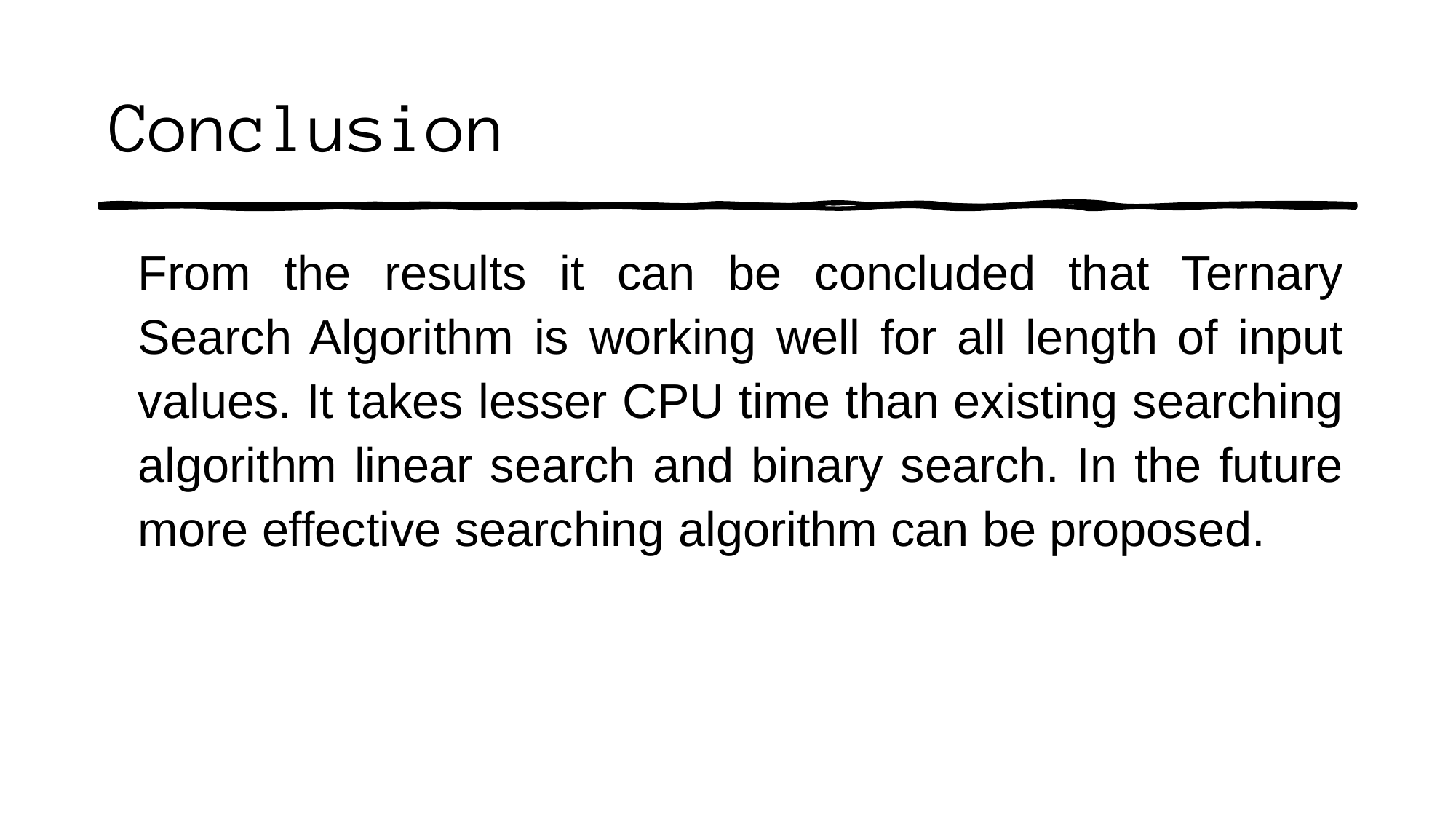

# Conclusion
From the results it can be concluded that Ternary Search Algorithm is working well for all length of input values. It takes lesser CPU time than existing searching algorithm linear search and binary search. In the future more effective searching algorithm can be proposed.